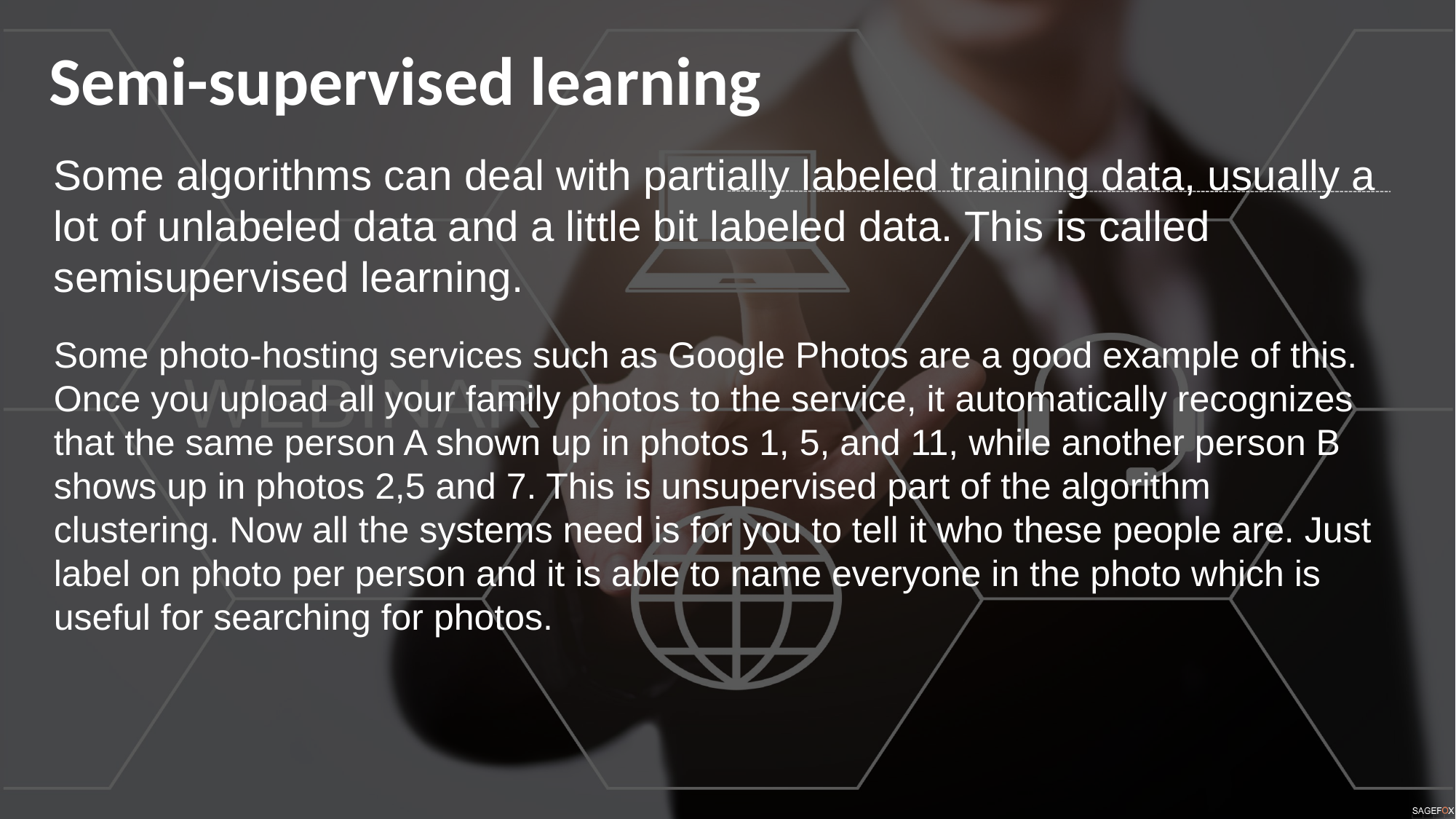

Semi-supervised learning

Some algorithms can deal with partially labeled training data, usually a lot of unlabeled data and a little bit labeled data. This is called semisupervised learning.
Some photo-hosting services such as Google Photos are a good example of this. Once you upload all your family photos to the service, it automatically recognizes that the same person A shown up in photos 1, 5, and 11, while another person B shows up in photos 2,5 and 7. This is unsupervised part of the algorithm clustering. Now all the systems need is for you to tell it who these people are. Just label on photo per person and it is able to name everyone in the photo which is useful for searching for photos.